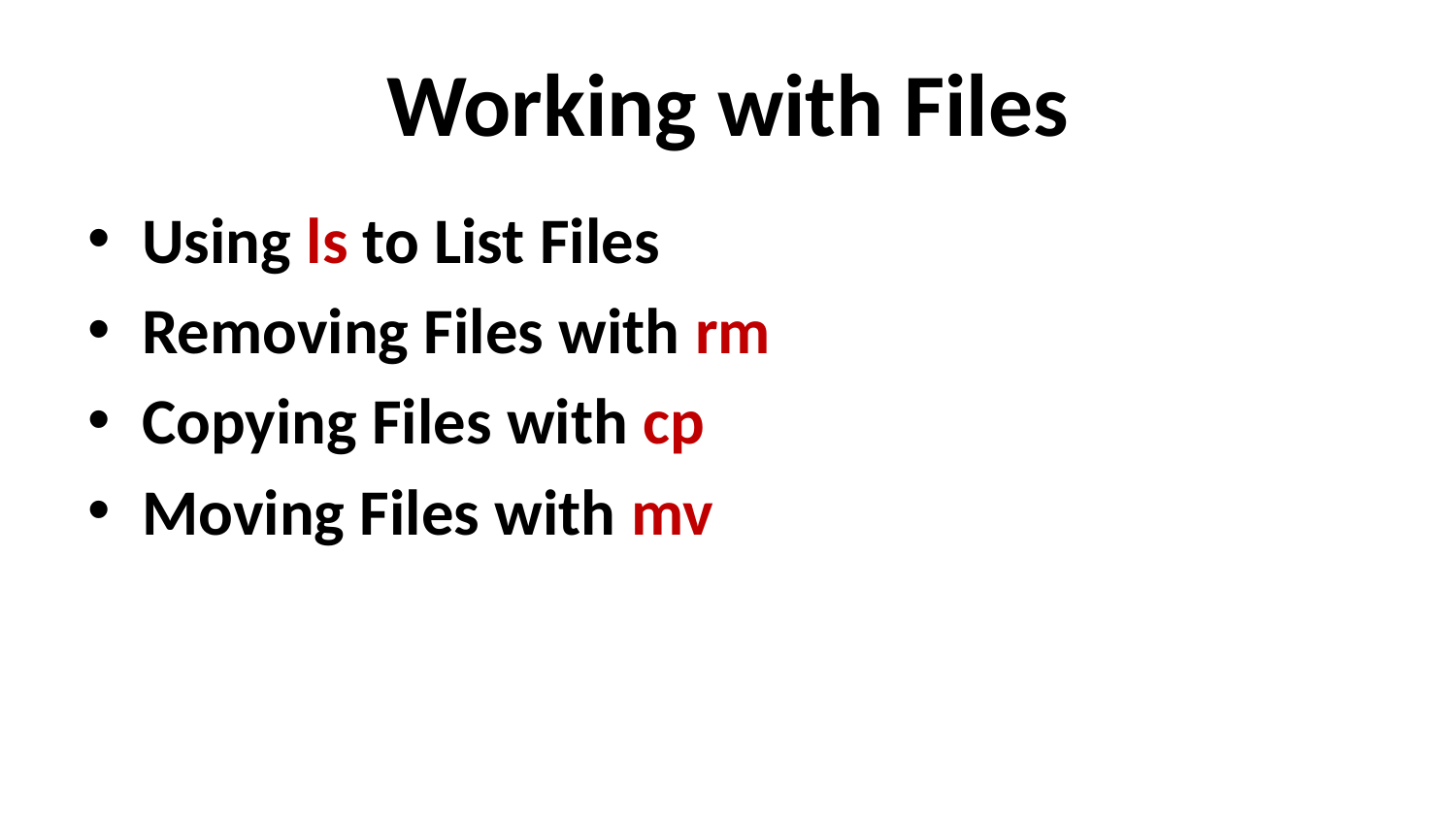

# Working with Files
Using ls to List Files
Removing Files with rm
Copying Files with cp
Moving Files with mv